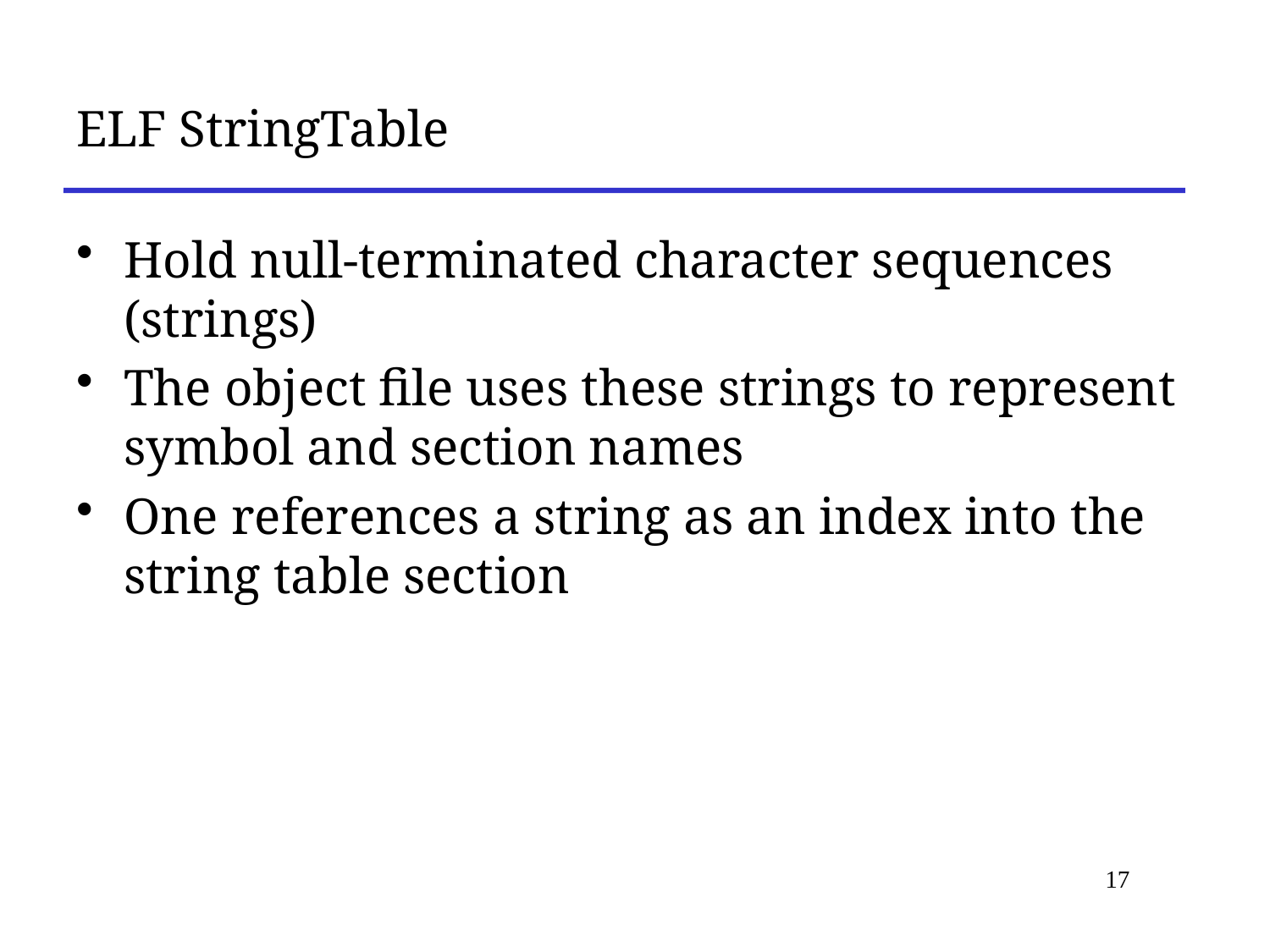

# ELF StringTable
Hold null-terminated character sequences (strings)
The object file uses these strings to represent symbol and section names
One references a string as an index into the string table section
17